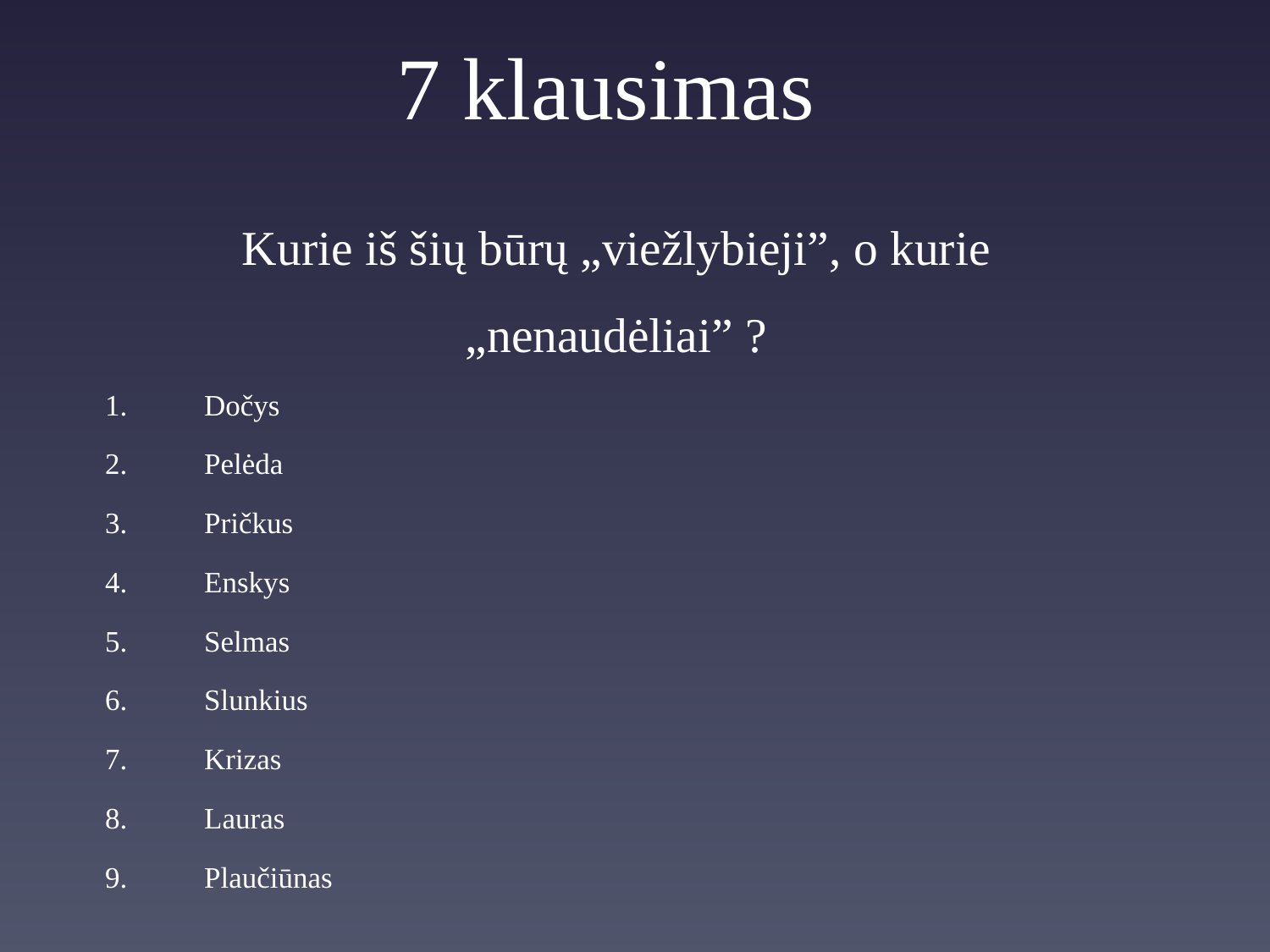

# 7 klausimas
Kurie iš šių būrų „viežlybieji”, o kurie „nenaudėliai” ?
Dočys
Pelėda
Pričkus
Enskys
Selmas
Slunkius
Krizas
Lauras
Plaučiūnas